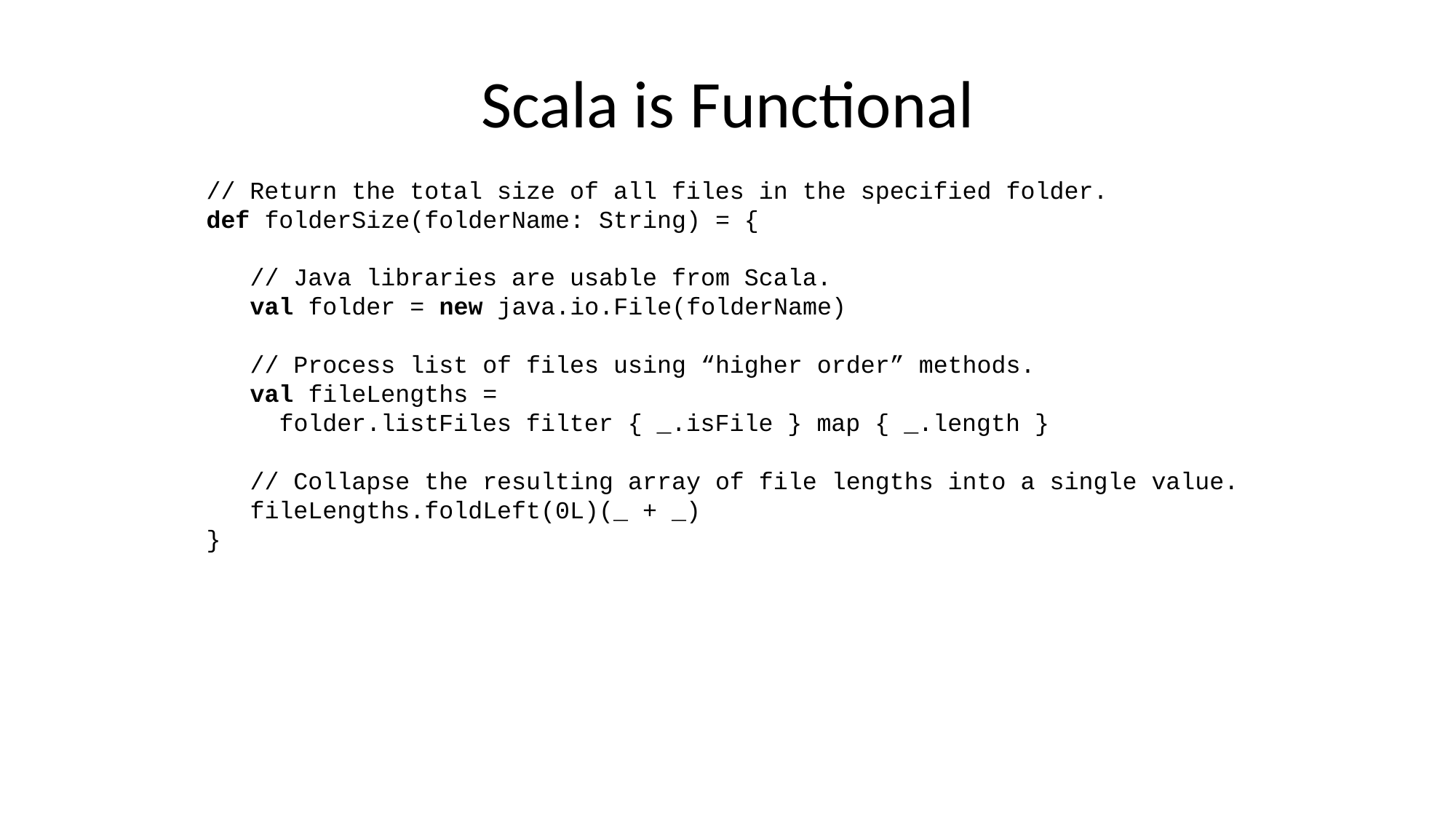

# Scala is Functional
// Return the total size of all files in the specified folder.
def folderSize(folderName: String) = {

   // Java libraries are usable from Scala.
   val folder = new java.io.File(folderName)

   // Process list of files using “higher order” methods.
   val fileLengths =
     folder.listFiles filter { _.isFile } map { _.length }

   // Collapse the resulting array of file lengths into a single value.
   fileLengths.foldLeft(0L)(_ + _)
}